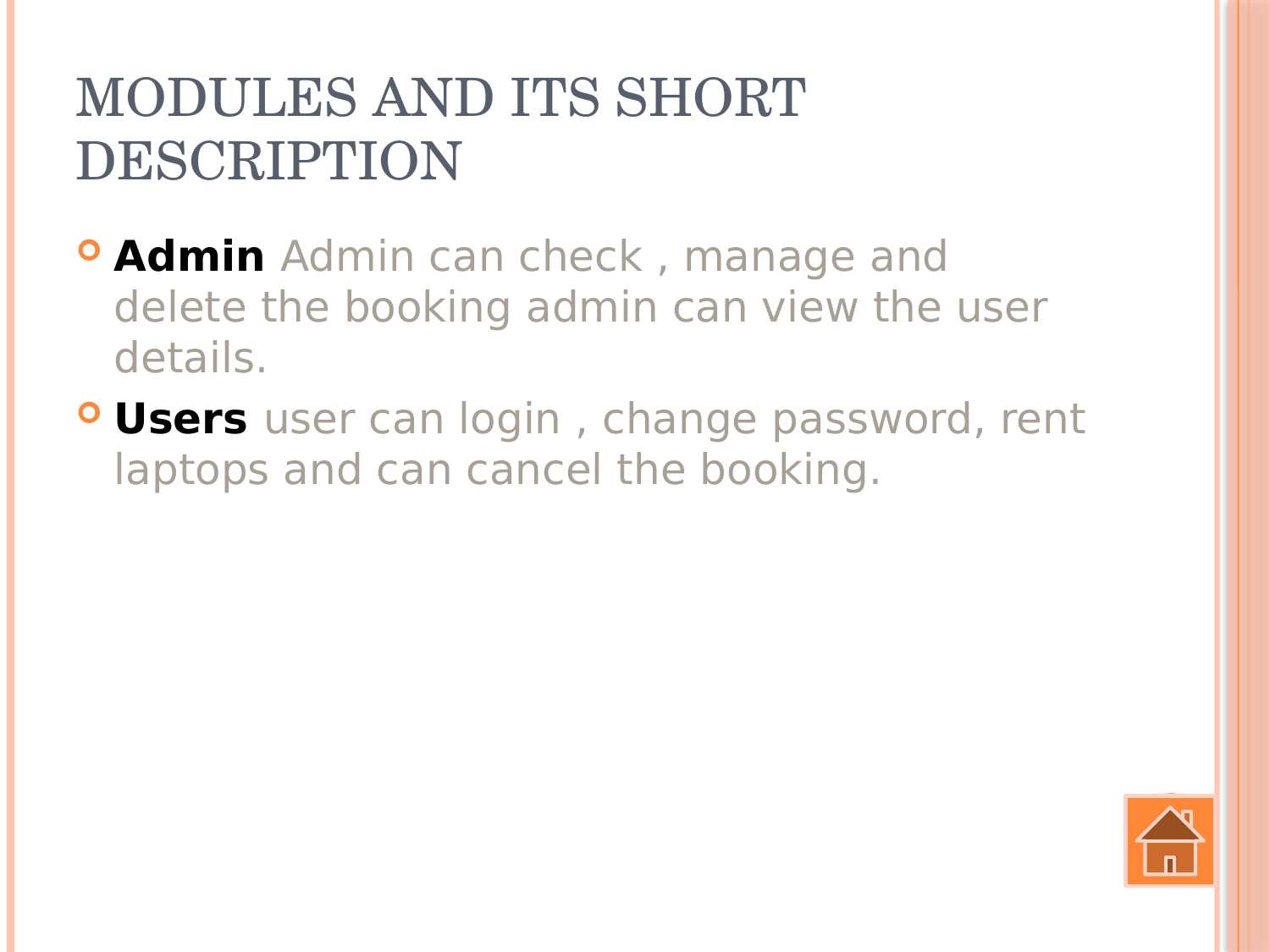

# Modules and its short description
Admin Admin can check , manage and delete the booking admin can view the user details.
Users user can login , change password, rent laptops and can cancel the booking.